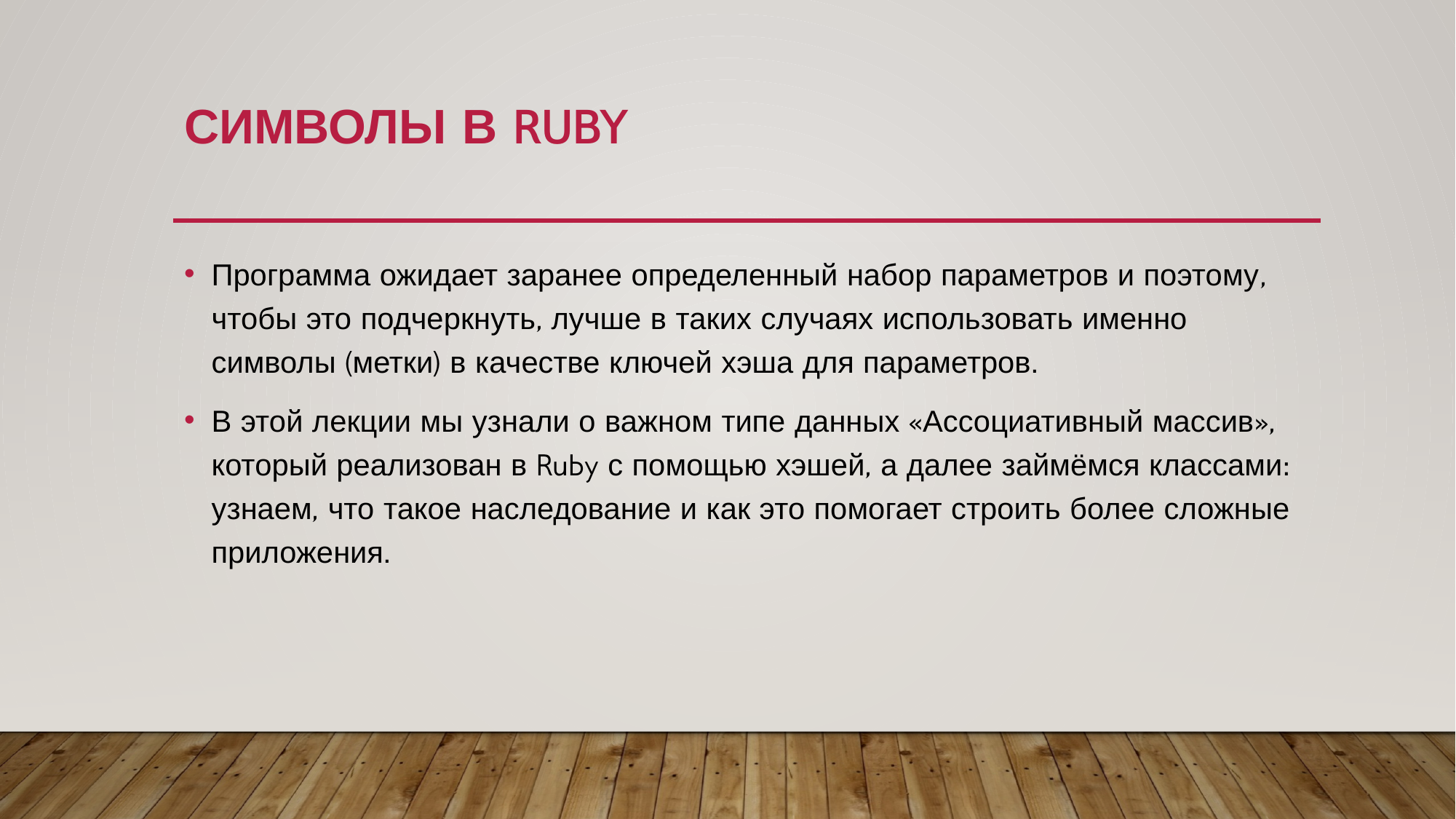

# Символы в Ruby
Программа ожидает заранее определенный набор параметров и поэтому, чтобы это подчеркнуть, лучше в таких случаях использовать именно символы (метки) в качестве ключей хэша для параметров.
В этой лекции мы узнали о важном типе данных «Ассоциативный массив», который реализован в Ruby с помощью хэшей, а далее займёмся классами: узнаем, что такое наследование и как это помогает строить более сложные приложения.